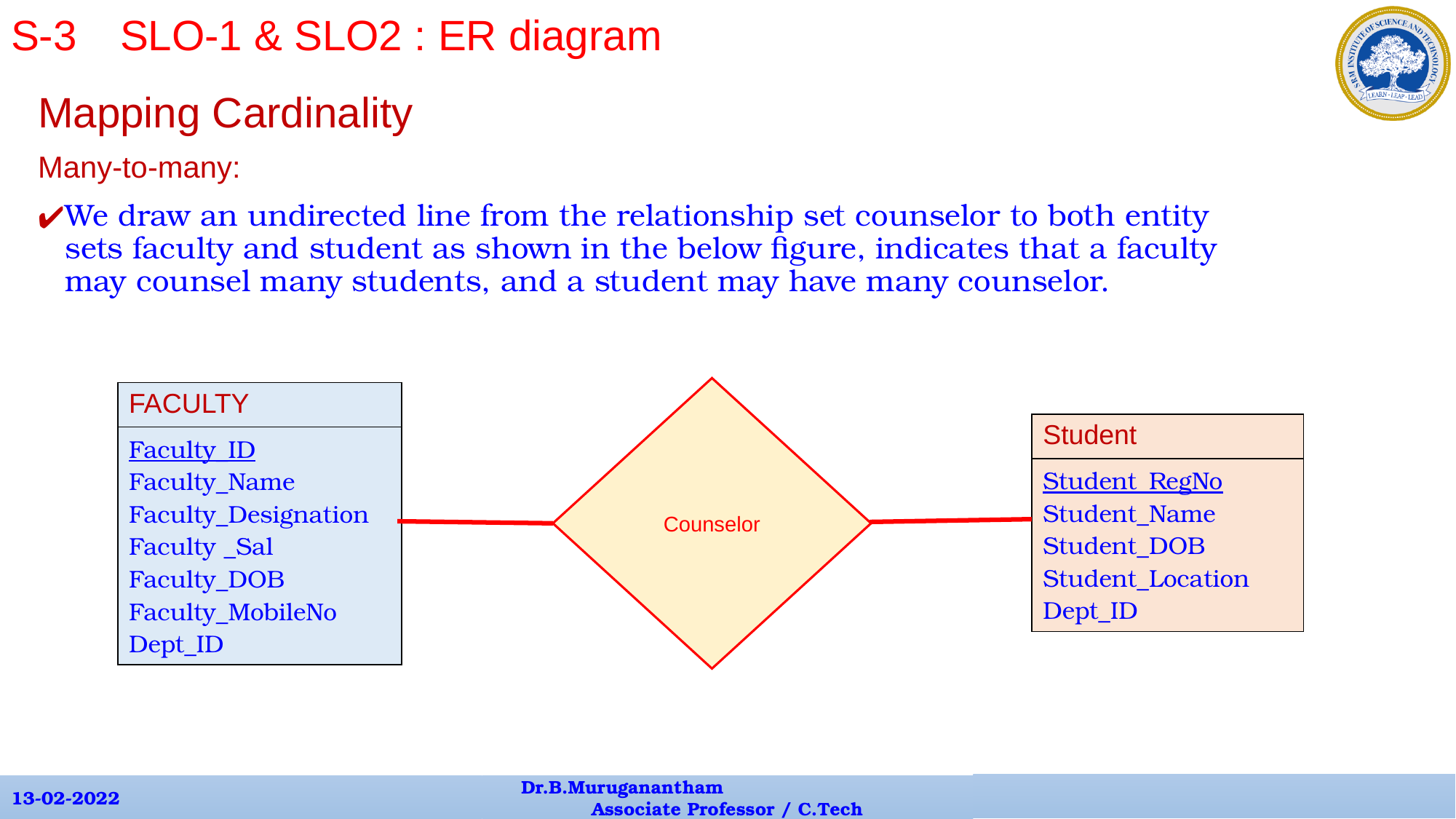

S-3	SLO-1 & SLO2 : ER diagram

Mapping Cardinality
Many-to-many:
We draw an undirected line from the relationship set counselor to both entity sets faculty and student as shown in the below figure, indicates that a faculty may counsel many students, and a student may have many counselor.

Counselor
| FACULTY |
| --- |
| Faculty\_ID Faculty\_Name Faculty\_Designation Faculty \_Sal Faculty\_DOB Faculty\_MobileNo Dept\_ID |
| Student |
| --- |
| Student\_RegNo Student\_Name Student\_DOB Student\_Location Dept\_ID |
46
13-02-2022
Dr.B.Muruganantham                                   Associate Professor / C.Tech